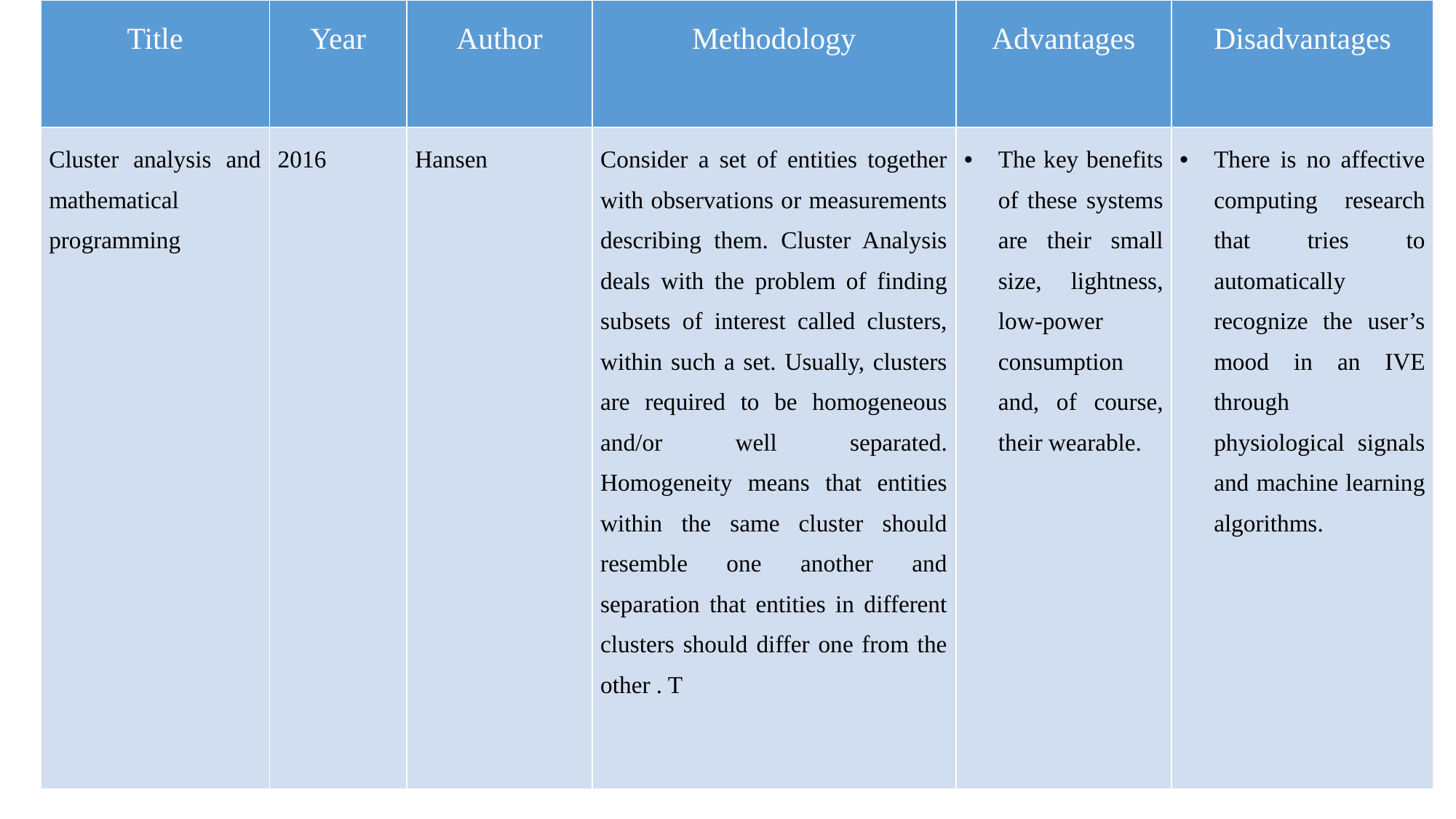

| Title | Year | Author | Methodology | Advantages | Disadvantages |
| --- | --- | --- | --- | --- | --- |
| Cluster analysis and mathematical programming | 2016 | Hansen | Consider a set of entities together with observations or measurements describing them. Cluster Analysis deals with the problem of finding subsets of interest called clusters, within such a set. Usually, clusters are required to be homogeneous and/or well separated. Homogeneity means that entities within the same cluster should resemble one another and separation that entities in different clusters should differ one from the other . T | The key benefits of these systems are their small size, lightness, low-power consumption and, of course, their wearable. | There is no affective computing research that tries to automatically recognize the user’s mood in an IVE through physiological signals and machine learning algorithms. |